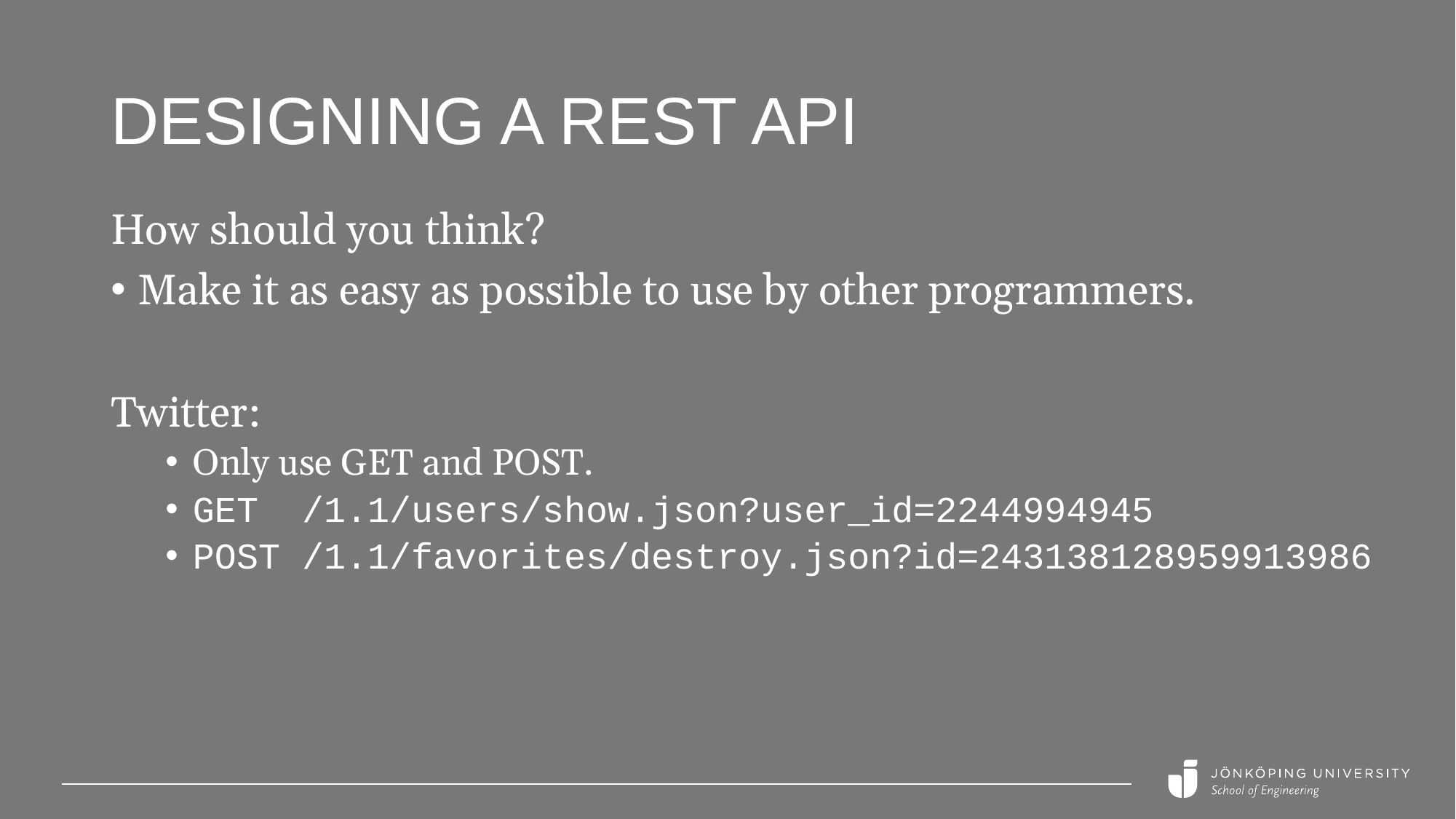

# Designing a REST api
How should you think?
Make it as easy as possible to use by other programmers.

Twitter:
Only use GET and POST.
GET  /1.1/users/show.json?user_id=2244994945
POST /1.1/favorites/destroy.json?id=243138128959913986